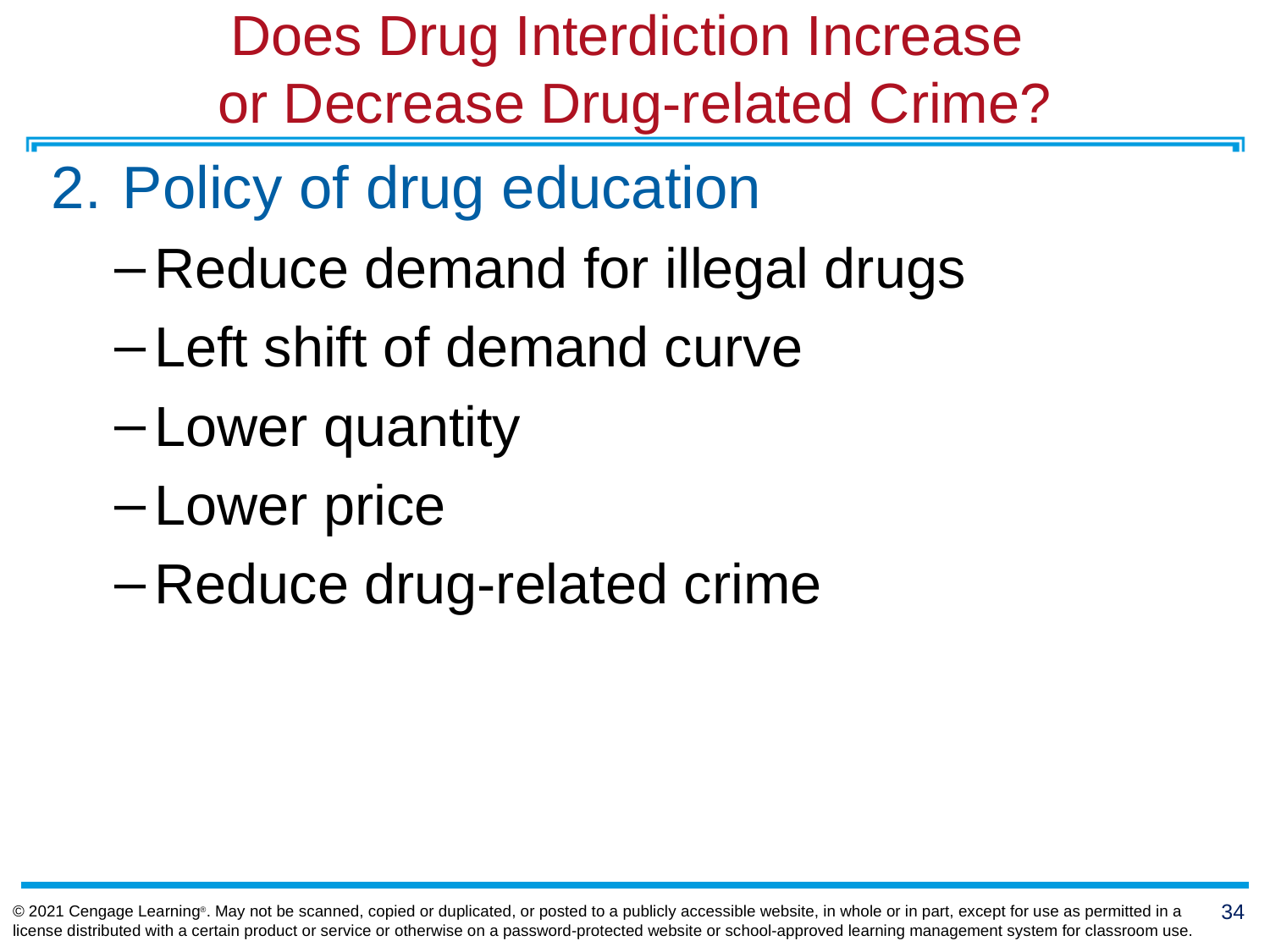

# Does Drug Interdiction Increase or Decrease Drug-related Crime?
Policy of drug education
Reduce demand for illegal drugs
Left shift of demand curve
Lower quantity
Lower price
Reduce drug-related crime
© 2021 Cengage Learning®. May not be scanned, copied or duplicated, or posted to a publicly accessible website, in whole or in part, except for use as permitted in a license distributed with a certain product or service or otherwise on a password-protected website or school-approved learning management system for classroom use.
34